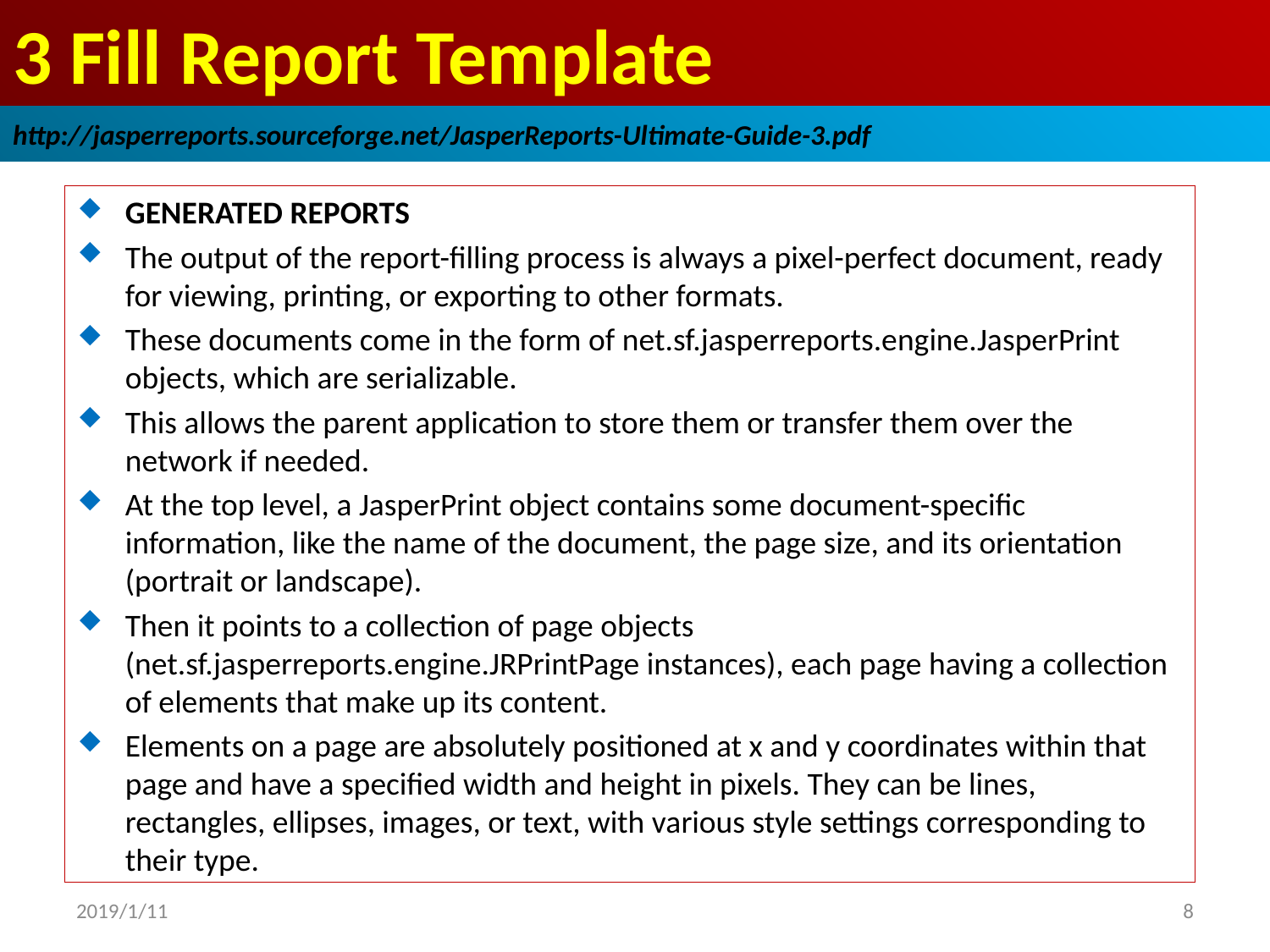

# 3 Fill Report Template
http://jasperreports.sourceforge.net/JasperReports-Ultimate-Guide-3.pdf
GENERATED REPORTS
The output of the report-filling process is always a pixel-perfect document, ready for viewing, printing, or exporting to other formats.
These documents come in the form of net.sf.jasperreports.engine.JasperPrint objects, which are serializable.
This allows the parent application to store them or transfer them over the network if needed.
At the top level, a JasperPrint object contains some document-specific information, like the name of the document, the page size, and its orientation (portrait or landscape).
Then it points to a collection of page objects (net.sf.jasperreports.engine.JRPrintPage instances), each page having a collection of elements that make up its content.
Elements on a page are absolutely positioned at x and y coordinates within that page and have a specified width and height in pixels. They can be lines, rectangles, ellipses, images, or text, with various style settings corresponding to their type.
2019/1/11
8